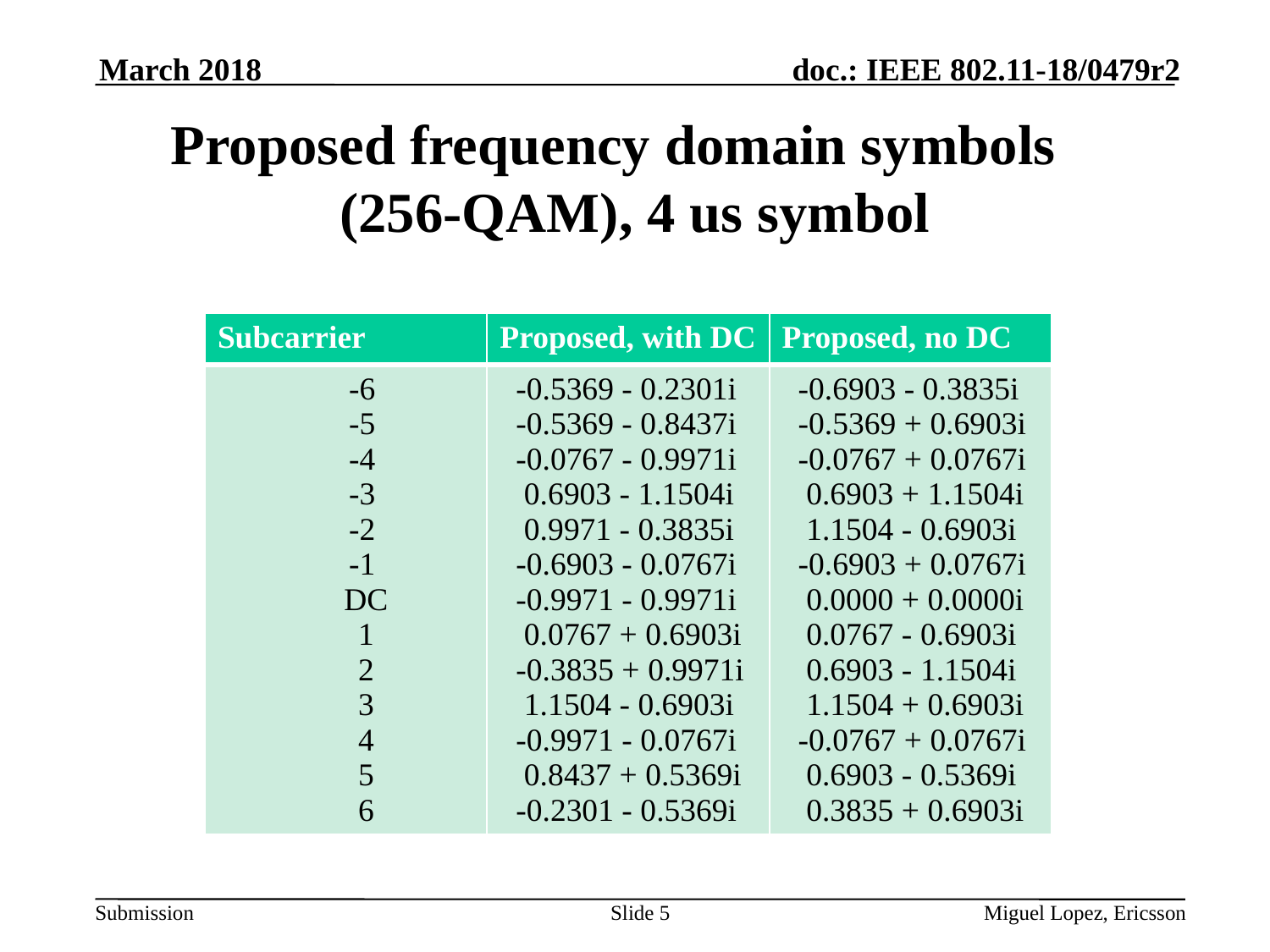

March 2018
# Proposed frequency domain symbols    (256-QAM), 4 us symbol

| Subcarrier | Proposed, with DC | Proposed, no DC |
| --- | --- | --- |
| -6 -5 -4 -3 -2 -1 DC 1 2 3 4 5 6 | -0.5369 - 0.2301i -0.5369 - 0.8437i -0.0767 - 0.9971i 0.6903 - 1.1504i 0.9971 - 0.3835i -0.6903 - 0.0767i -0.9971 - 0.9971i 0.0767 + 0.6903i -0.3835 + 0.9971i 1.1504 - 0.6903i -0.9971 - 0.0767i 0.8437 + 0.5369i -0.2301 - 0.5369i | -0.6903 - 0.3835i -0.5369 + 0.6903i -0.0767 + 0.0767i 0.6903 + 1.1504i 1.1504 - 0.6903i -0.6903 + 0.0767i 0.0000 + 0.0000i 0.0767 - 0.6903i 0.6903 - 1.1504i 1.1504 + 0.6903i -0.0767 + 0.0767i 0.6903 - 0.5369i 0.3835 + 0.6903i |
Slide 5
Miguel Lopez, Ericsson